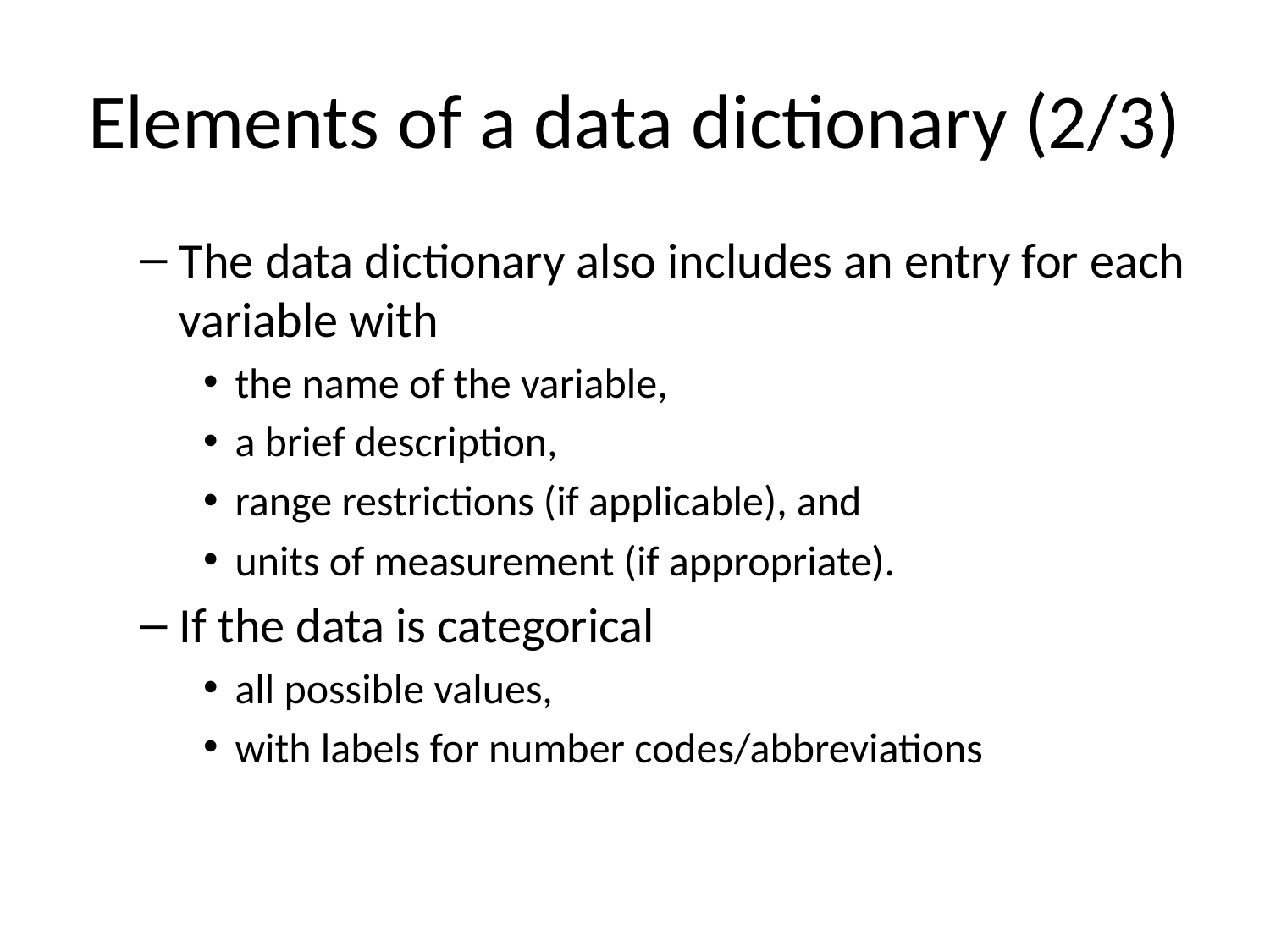

# Elements of a data dictionary (2/3)
The data dictionary also includes an entry for each variable with
the name of the variable,
a brief description,
range restrictions (if applicable), and
units of measurement (if appropriate).
If the data is categorical
all possible values,
with labels for number codes/abbreviations